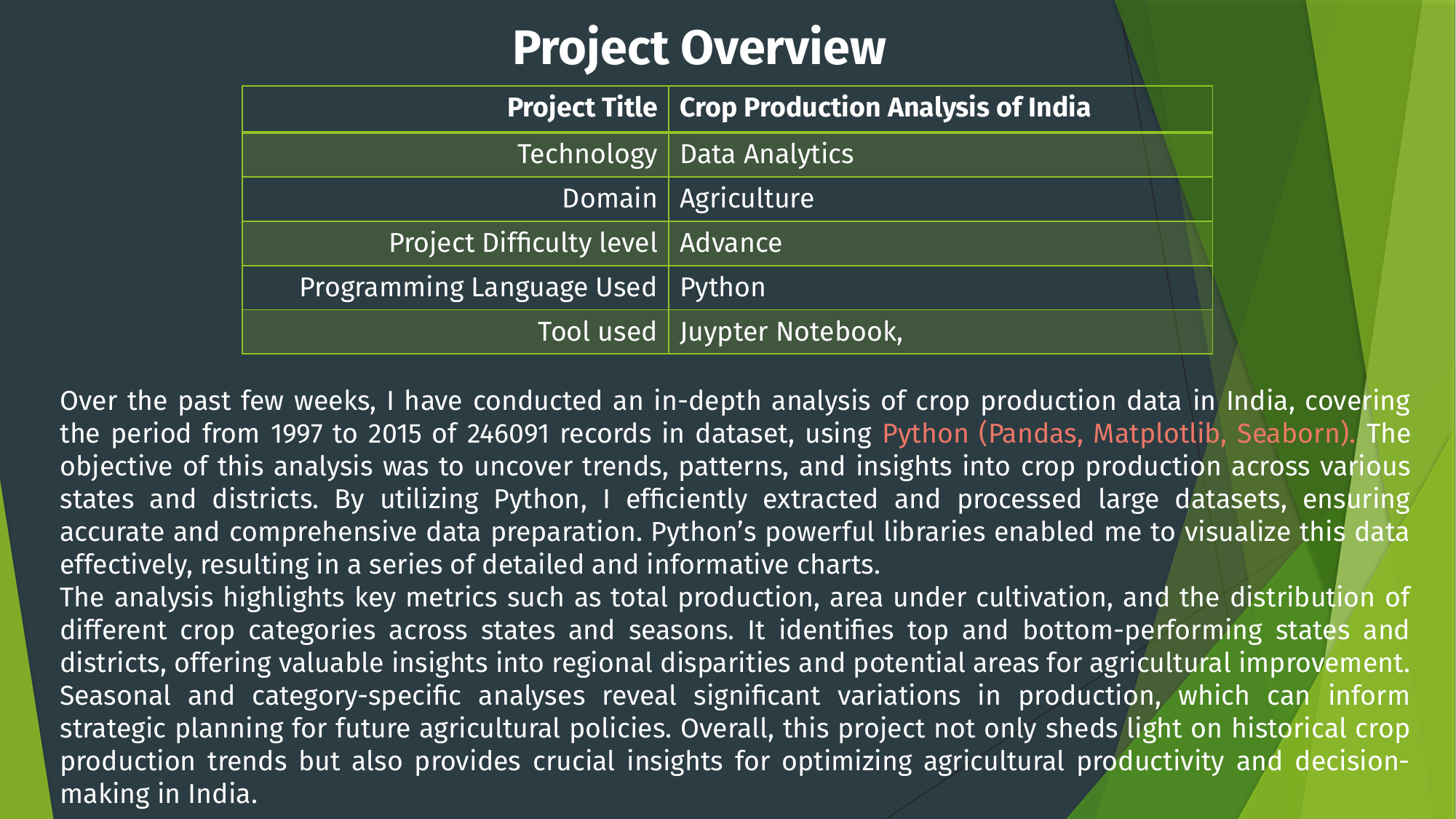

Project Overview
| Project Title | Crop Production Analysis of India |
| --- | --- |
| Technology | Data Analytics |
| Domain | Agriculture |
| Project Difficulty level | Advance |
| Programming Language Used | Python |
| Tool used | Juypter Notebook, |
Over the past few weeks, I have conducted an in-depth analysis of crop production data in India, covering the period from 1997 to 2015 of 246091 records in dataset, using Python (Pandas, Matplotlib, Seaborn). The objective of this analysis was to uncover trends, patterns, and insights into crop production across various states and districts. By utilizing Python, I efficiently extracted and processed large datasets, ensuring accurate and comprehensive data preparation. Python’s powerful libraries enabled me to visualize this data effectively, resulting in a series of detailed and informative charts.
The analysis highlights key metrics such as total production, area under cultivation, and the distribution of different crop categories across states and seasons. It identifies top and bottom-performing states and districts, offering valuable insights into regional disparities and potential areas for agricultural improvement. Seasonal and category-specific analyses reveal significant variations in production, which can inform strategic planning for future agricultural policies. Overall, this project not only sheds light on historical crop production trends but also provides crucial insights for optimizing agricultural productivity and decision-making in India.